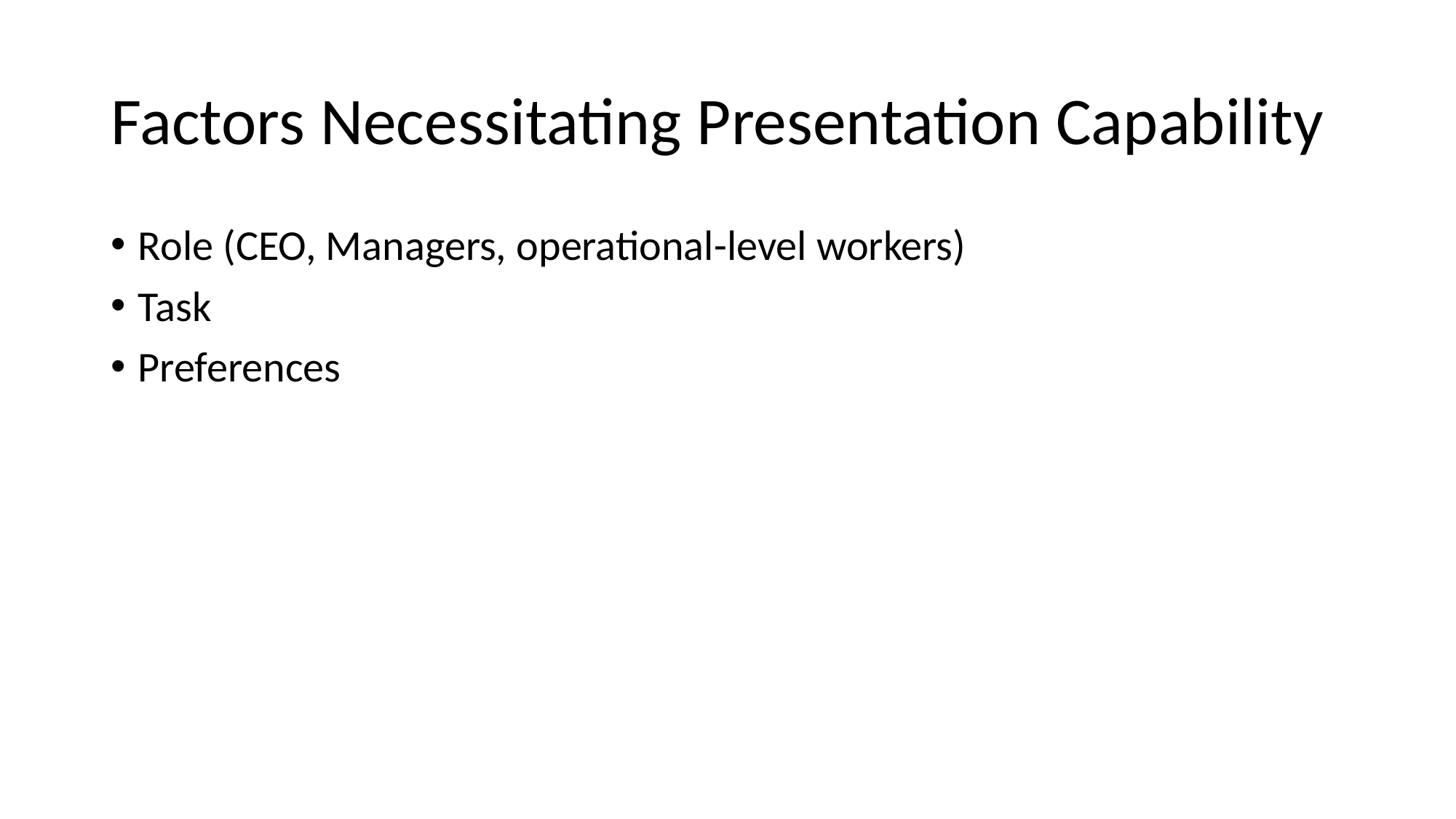

# Factors Necessitating Presentation Capability
Role (CEO, Managers, operational-level workers)
Task
Preferences